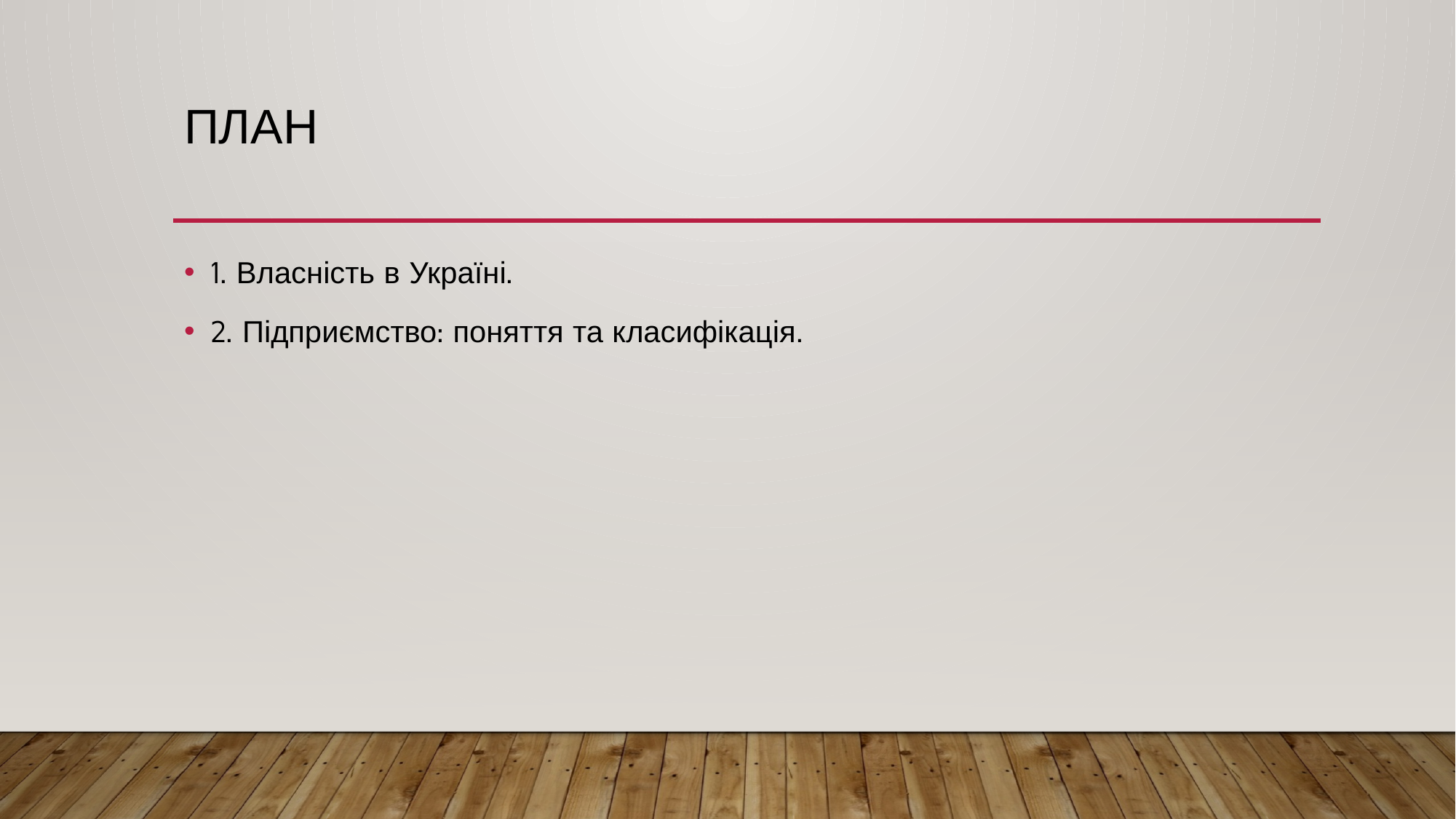

# План
1. Власність в Україні.
2. Підприємство: поняття та класифікація.